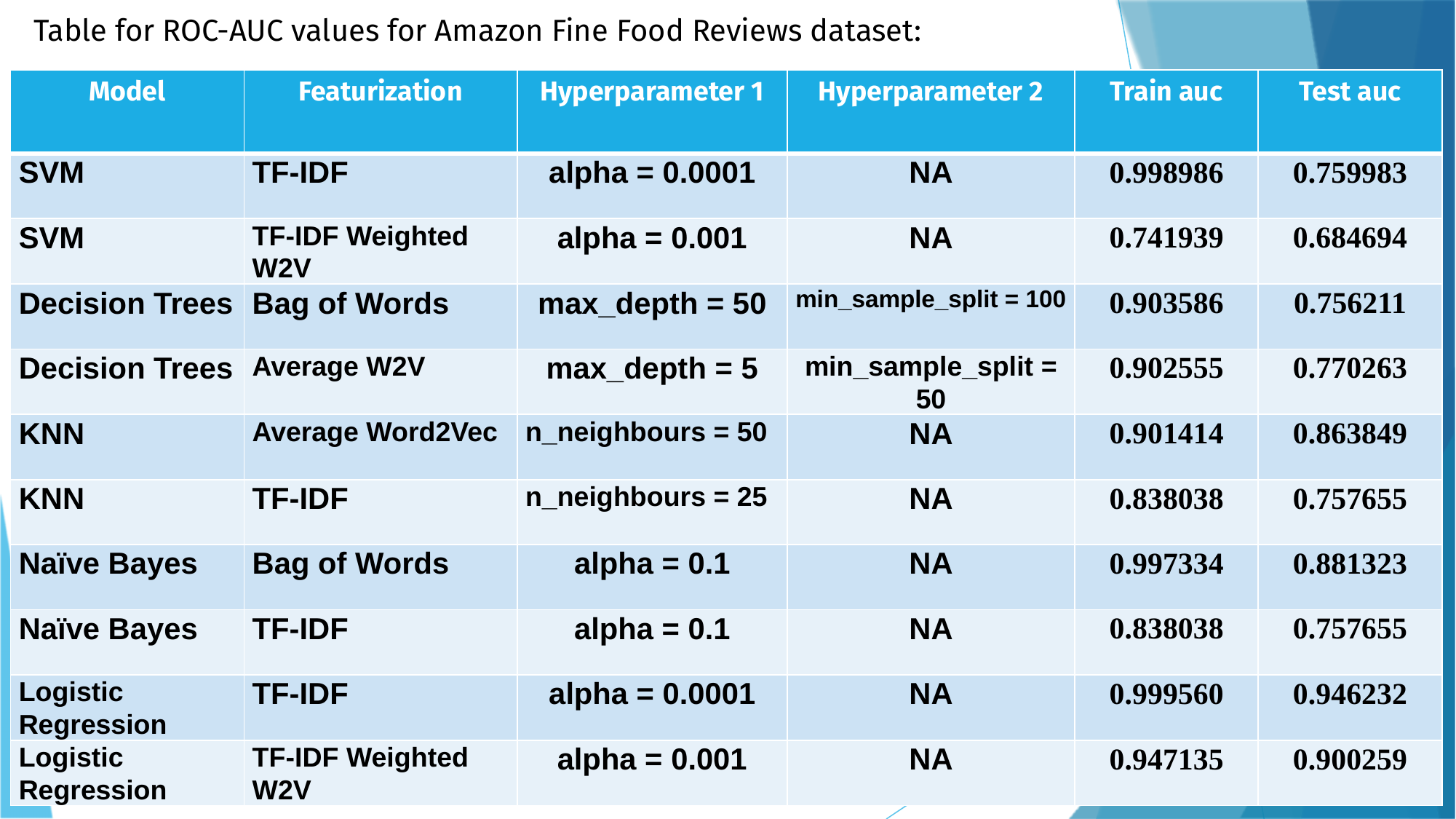

# Table for ROC-AUC values for Amazon Fine Food Reviews dataset:
| Model | Featurization | Hyperparameter 1 | Hyperparameter 2 | Train auc | Test auc |
| --- | --- | --- | --- | --- | --- |
| SVM | TF-IDF | alpha = 0.0001 | NA | 0.998986 | 0.759983 |
| SVM | TF-IDF Weighted W2V | alpha = 0.001 | NA | 0.741939 | 0.684694 |
| Decision Trees | Bag of Words | max\_depth = 50 | min\_sample\_split = 100 | 0.903586 | 0.756211 |
| Decision Trees | Average W2V | max\_depth = 5 | min\_sample\_split = 50 | 0.902555 | 0.770263 |
| KNN | Average Word2Vec | n\_neighbours = 50 | NA | 0.901414 | 0.863849 |
| KNN | TF-IDF | n\_neighbours = 25 | NA | 0.838038 | 0.757655 |
| Naïve Bayes | Bag of Words | alpha = 0.1 | NA | 0.997334 | 0.881323 |
| Naïve Bayes | TF-IDF | alpha = 0.1 | NA | 0.838038 | 0.757655 |
| Logistic Regression | TF-IDF | alpha = 0.0001 | NA | 0.999560 | 0.946232 |
| Logistic Regression | TF-IDF Weighted W2V | alpha = 0.001 | NA | 0.947135 | 0.900259 |